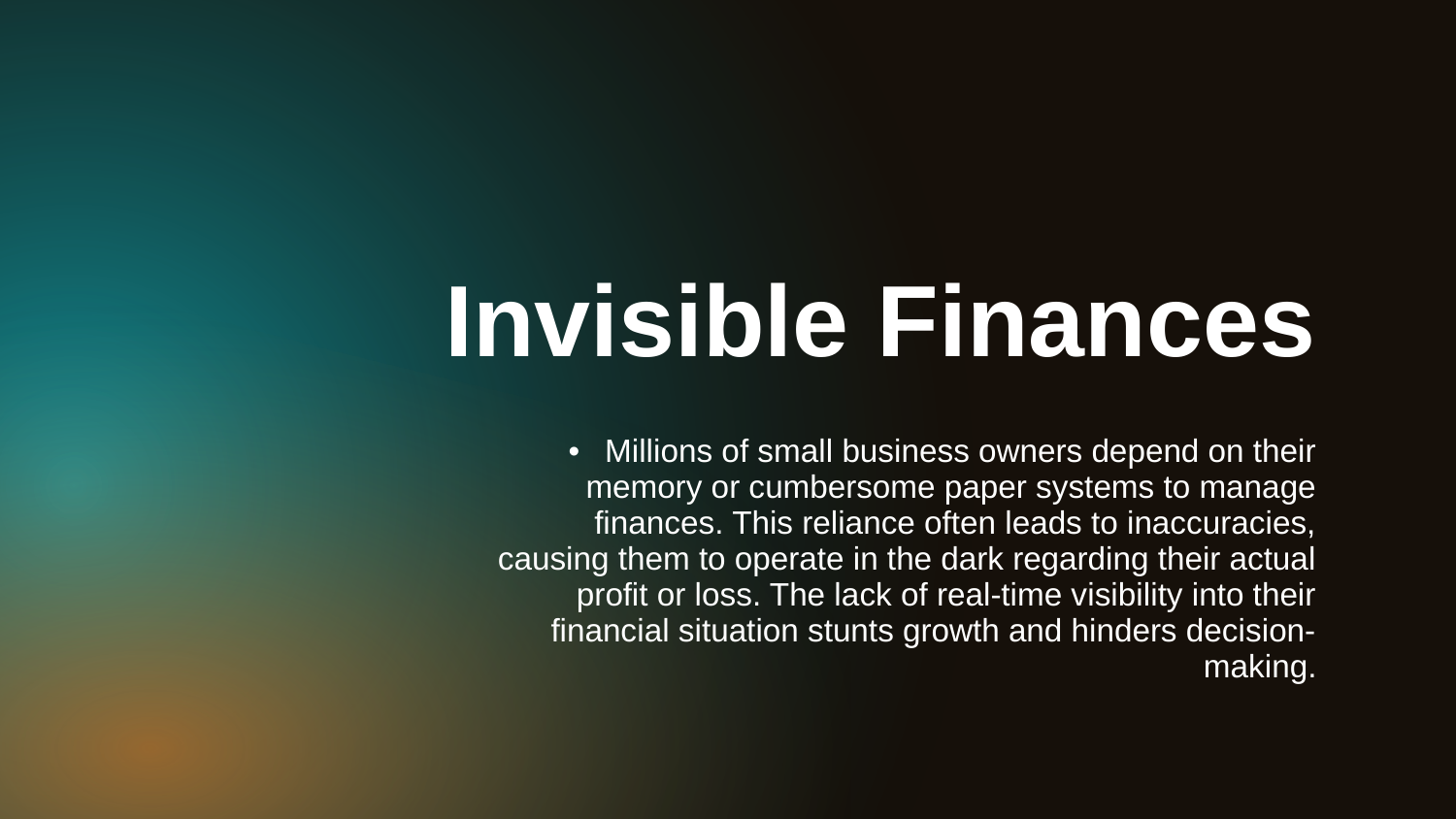

Invisible Finances
# Millions of small business owners depend on their memory or cumbersome paper systems to manage finances. This reliance often leads to inaccuracies, causing them to operate in the dark regarding their actual profit or loss. The lack of real-time visibility into their financial situation stunts growth and hinders decision-making.